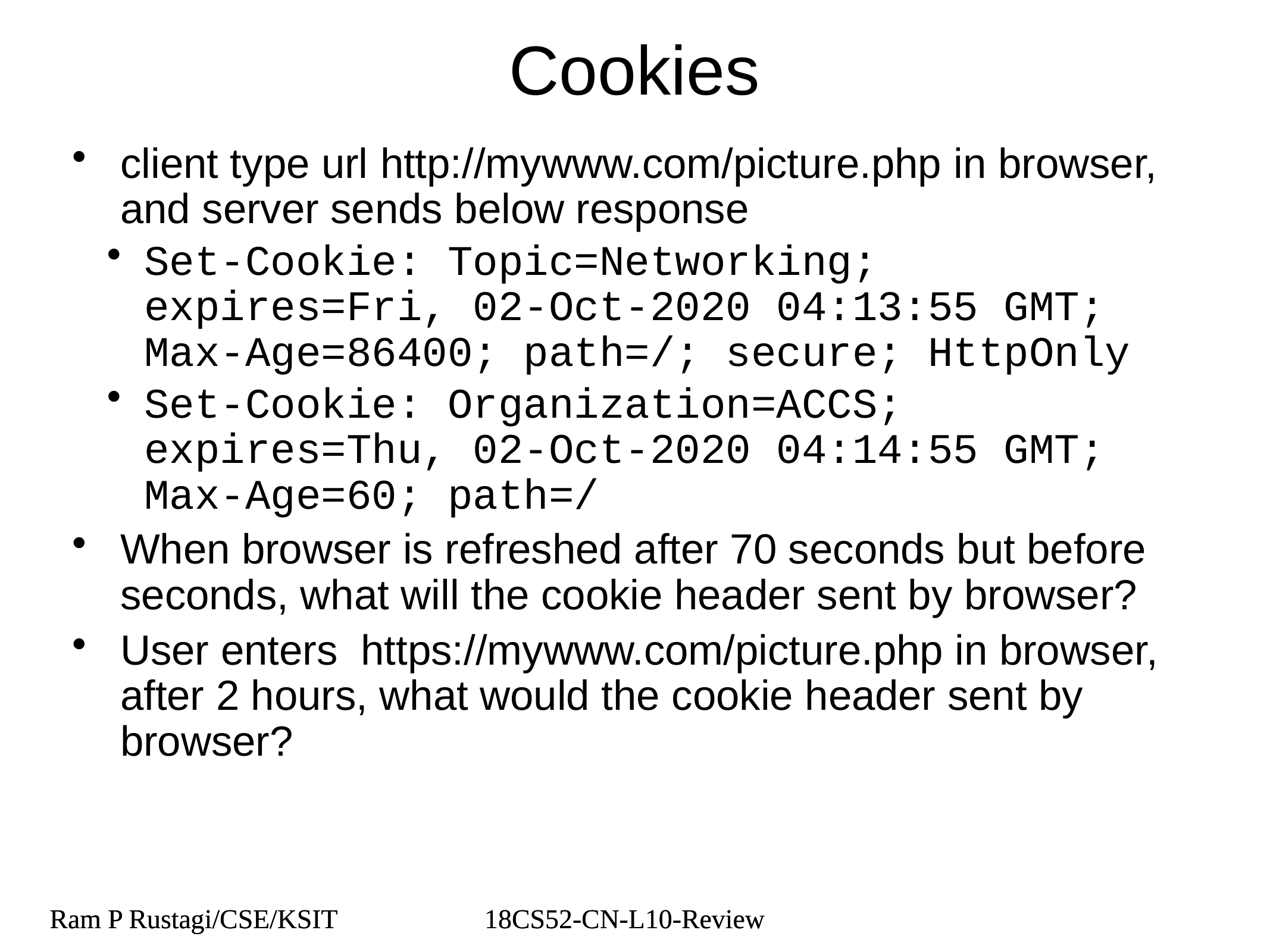

# Cookies
client type url http://mywww.com/picture.php in browser, and server sends below response
Set-Cookie: Topic=Networking; expires=Fri, 02-Oct-2020 04:13:55 GMT; Max-Age=86400; path=/; secure; HttpOnly
Set-Cookie: Organization=ACCS; expires=Thu, 02-Oct-2020 04:14:55 GMT; Max-Age=60; path=/
When browser is refreshed after 70 seconds but before seconds, what will the cookie header sent by browser?
User enters  https://mywww.com/picture.php in browser, after 2 hours, what would the cookie header sent by browser?
15
Ram P Rustagi/CSE/KSIT
18CS52-CN-L10-Review